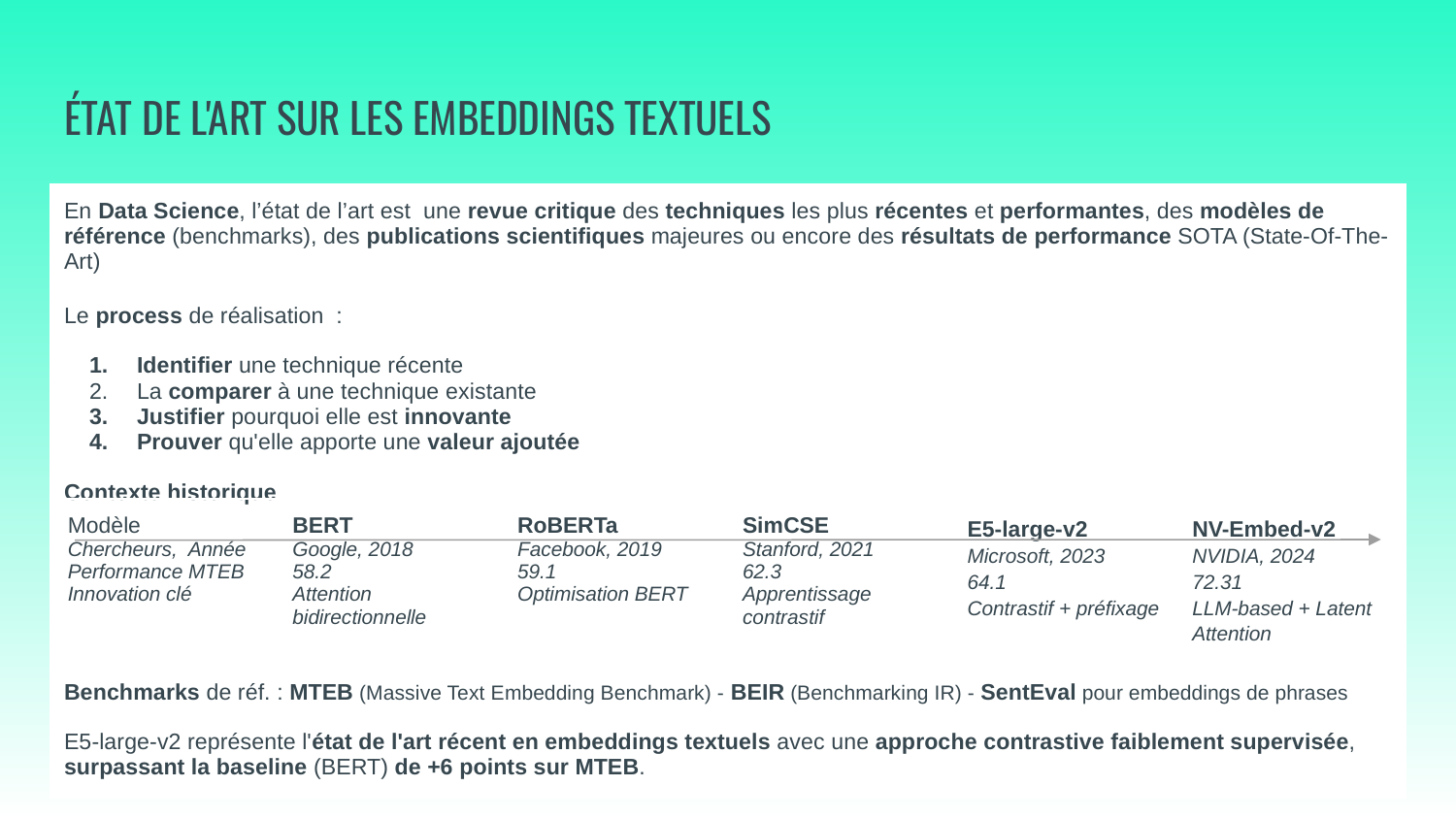

|  |
| --- |
# ÉTAT DE L'ART SUR LES EMBEDDINGS TEXTUELS
En Data Science, l’état de l’art est  une revue critique des techniques les plus récentes et performantes, des modèles de référence (benchmarks), des publications scientifiques majeures ou encore des résultats de performance SOTA (State-Of-The-Art)
Le process de réalisation  :
Identifier une technique récente
La comparer à une technique existante
Justifier pourquoi elle est innovante
Prouver qu'elle apporte une valeur ajoutée
Contexte historique

Benchmarks de réf. : MTEB (Massive Text Embedding Benchmark) - BEIR (Benchmarking IR) - SentEval pour embeddings de phrases
E5-large-v2 représente l'état de l'art récent en embeddings textuels avec une approche contrastive faiblement supervisée, surpassant la baseline (BERT) de +6 points sur MTEB.
| Modèle Chercheurs, Année Performance MTEB Innovation clé | BERT Google, 2018 58.2 Attention bidirectionnelle | RoBERTa Facebook, 2019 59.1 Optimisation BERT | SimCSE Stanford, 2021 62.3 Apprentissage contrastif | E5-large-v2 Microsoft, 2023 64.1 Contrastif + préfixage | NV-Embed-v2 NVIDIA, 2024 72.31 LLM-based + Latent Attention |
| --- | --- | --- | --- | --- | --- |